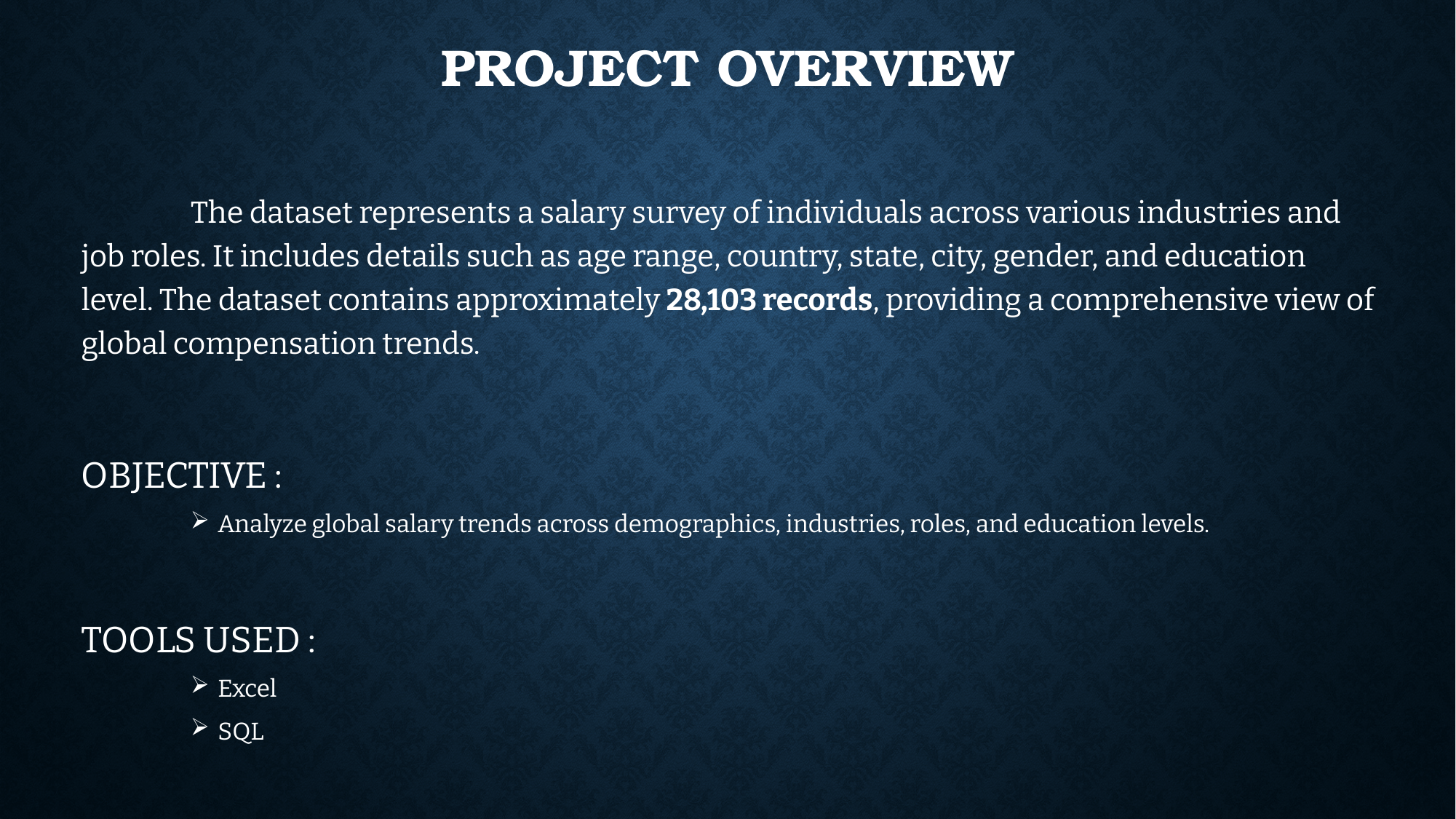

# PROJECT OVERVIEW

	The dataset represents a salary survey of individuals across various industries and job roles. It includes details such as age range, country, state, city, gender, and education level. The dataset contains approximately 28,103 records, providing a comprehensive view of global compensation trends.

OBJECTIVE :
Analyze global salary trends across demographics, industries, roles, and education levels.

TOOLS USED :
Excel
SQL